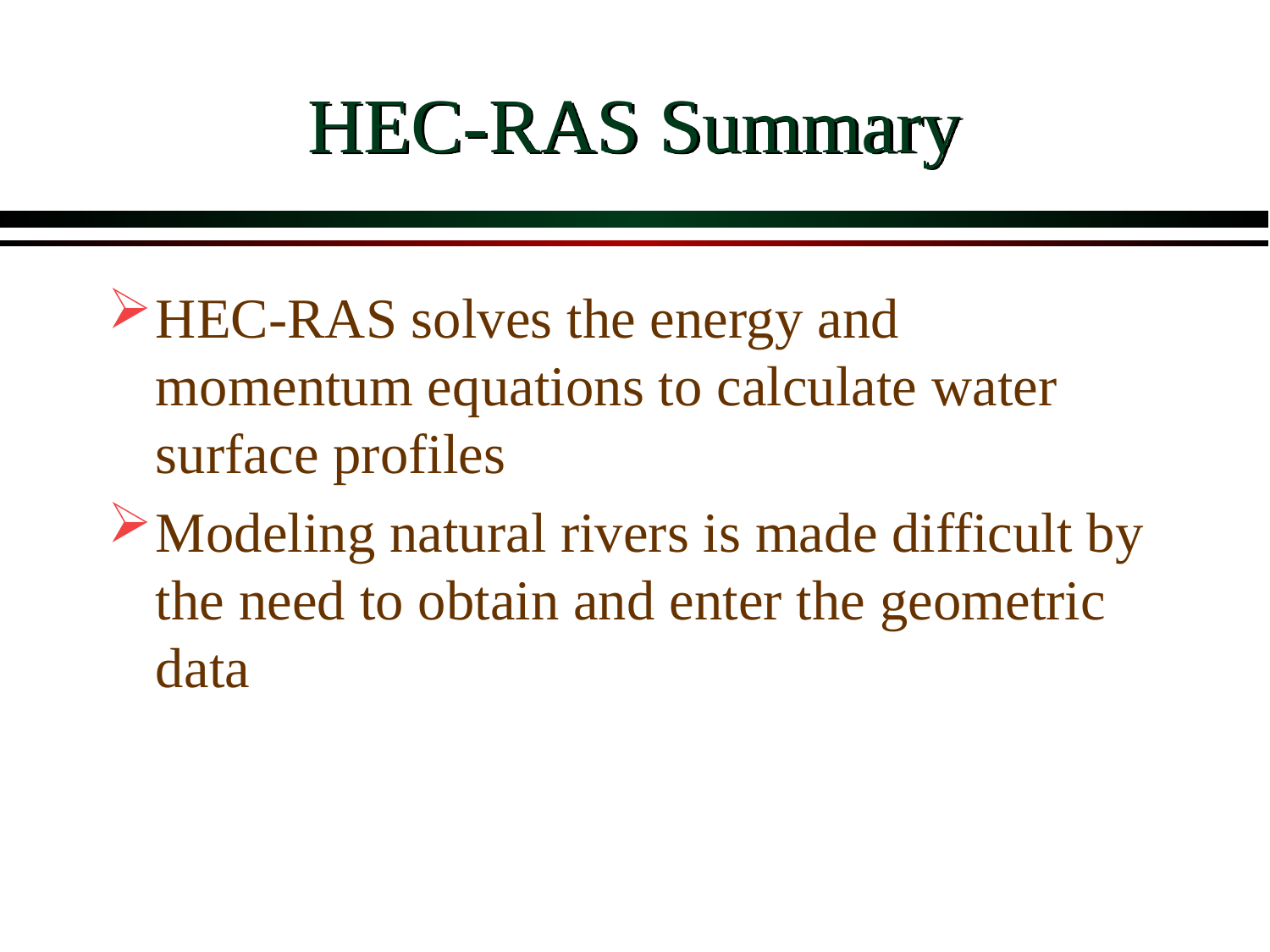

# HEC-RAS Summary
HEC-RAS solves the energy and momentum equations to calculate water surface profiles
Modeling natural rivers is made difficult by the need to obtain and enter the geometric data